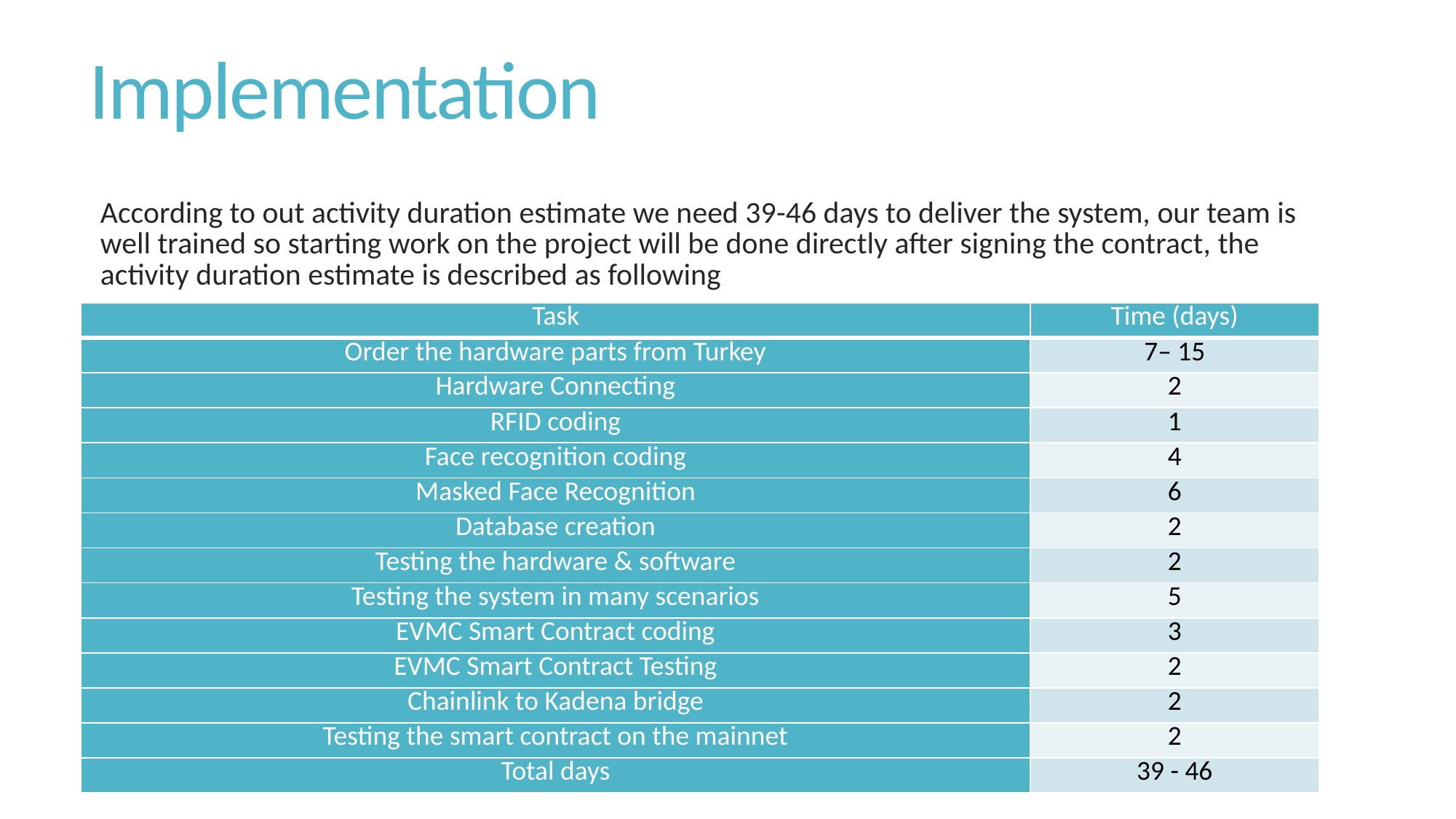

# Implementation
According to out activity duration estimate we need 39-46 days to deliver the system, our team is well trained so starting work on the project will be done directly after signing the contract, the activity duration estimate is described as following

| Task | Time (days) |
| --- | --- |
| Order the hardware parts from Turkey | 7– 15 |
| Hardware Connecting | 2 |
| RFID coding | 1 |
| Face recognition coding | 4 |
| Masked Face Recognition | 6 |
| Database creation | 2 |
| Testing the hardware & software | 2 |
| Testing the system in many scenarios | 5 |
| EVMC Smart Contract coding | 3 |
| EVMC Smart Contract Testing | 2 |
| Chainlink to Kadena bridge | 2 |
| Testing the smart contract on the mainnet | 2 |
| Total days | 39 - 46 |